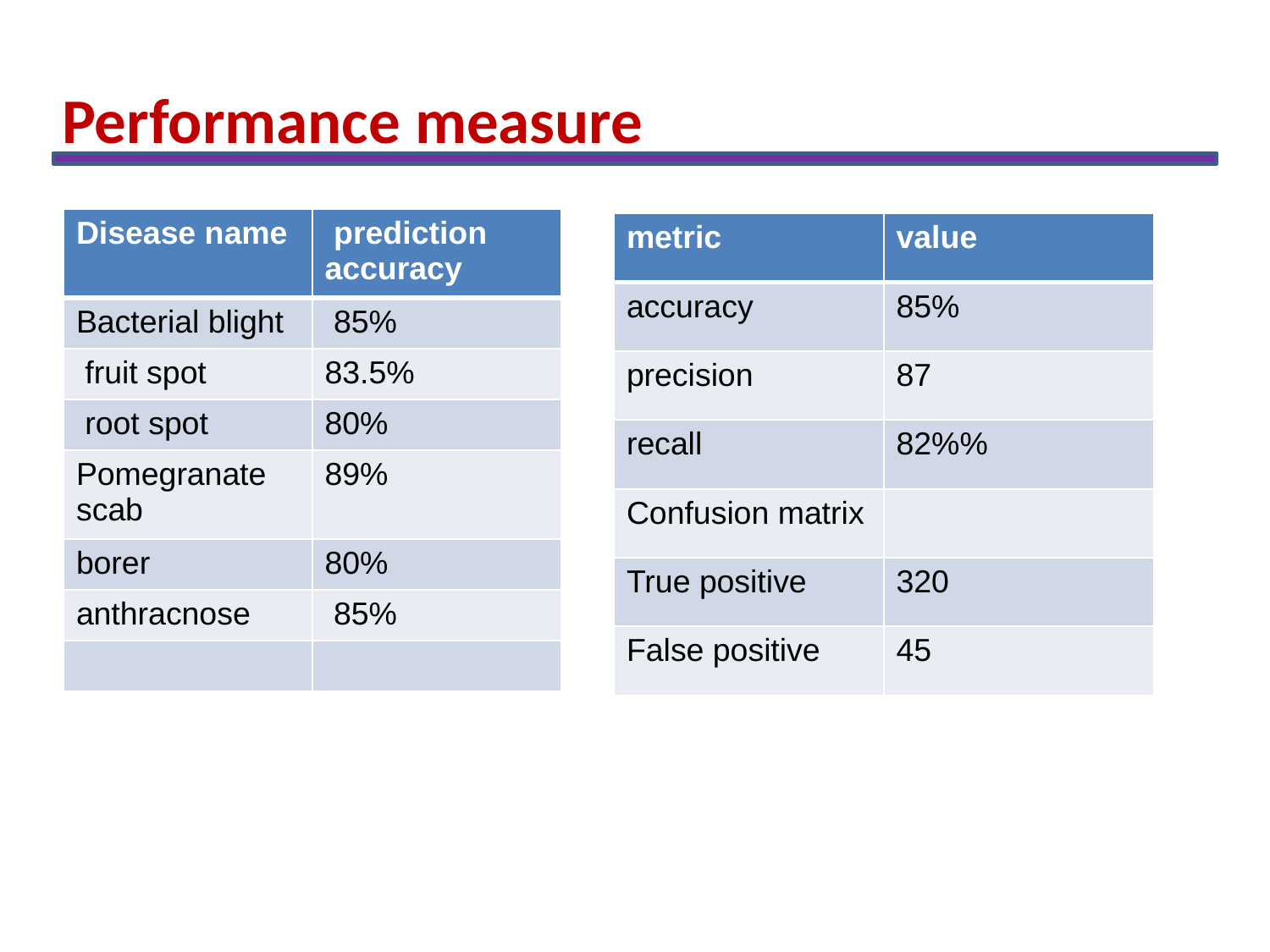

Performance measure

| Disease name | prediction accuracy |
| --- | --- |
| Bacterial blight | 85% |
| fruit spot | 83.5% |
| root spot | 80% |
| Pomegranate scab | 89% |
| borer | 80% |
| anthracnose | 85% |
|  |  |
| metric | value |
| --- | --- |
| accuracy | 85% |
| precision | 87 |
| recall | 82%% |
| Confusion matrix |  |
| True positive | 320 |
| False positive | 45 |